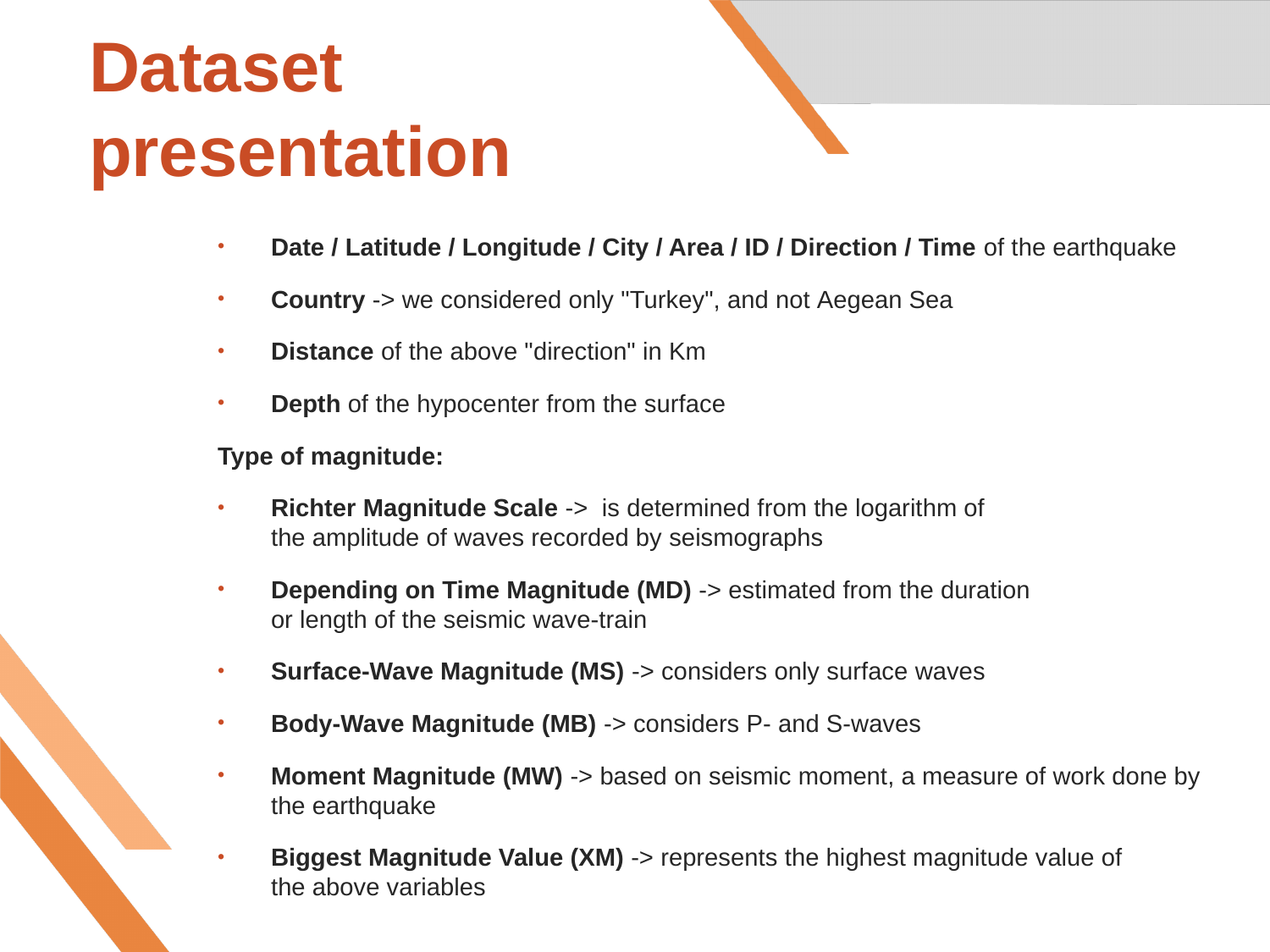

# Dataset presentation
Date / Latitude / Longitude / City / Area / ID / Direction / Time of the earthquake
Country -> we considered only "Turkey", and not Aegean Sea
Distance of the above "direction" in Km
Depth of the hypocenter from the surface
Type of magnitude:
Richter Magnitude Scale ->  is determined from the logarithm of the amplitude of waves recorded by seismographs
Depending on Time Magnitude (MD) -> estimated from the duration or length of the seismic wave-train
Surface-Wave Magnitude (MS) -> considers only surface waves
Body-Wave Magnitude (MB) -> considers P- and S-waves
Moment Magnitude (MW) -> based on seismic moment, a measure of work done by the earthquake
Biggest Magnitude Value (XM) -> represents the highest magnitude value of the above variables